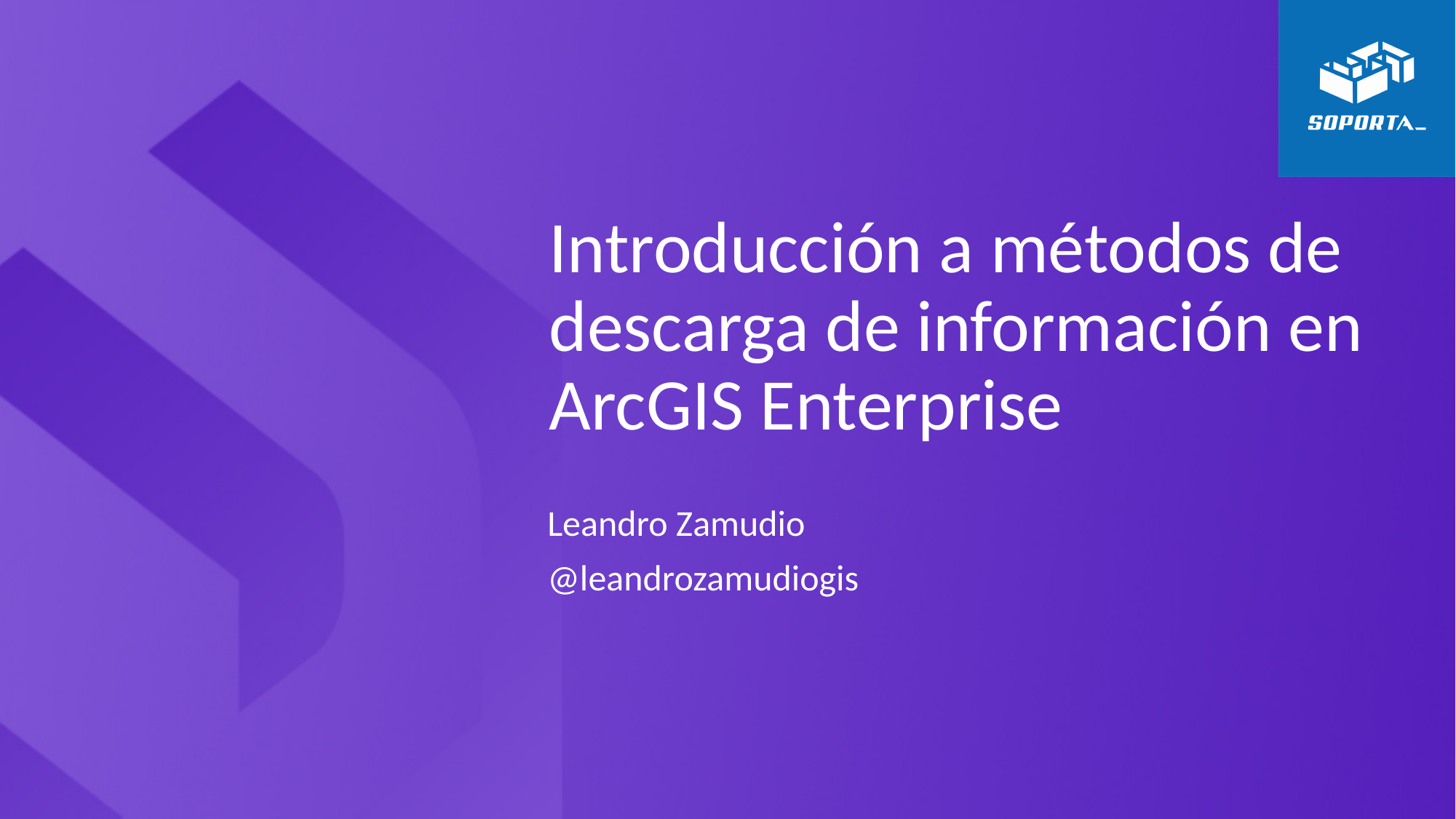

# Introducción a métodos de descarga de información en ArcGIS Enterprise
Leandro Zamudio
@leandrozamudiogis